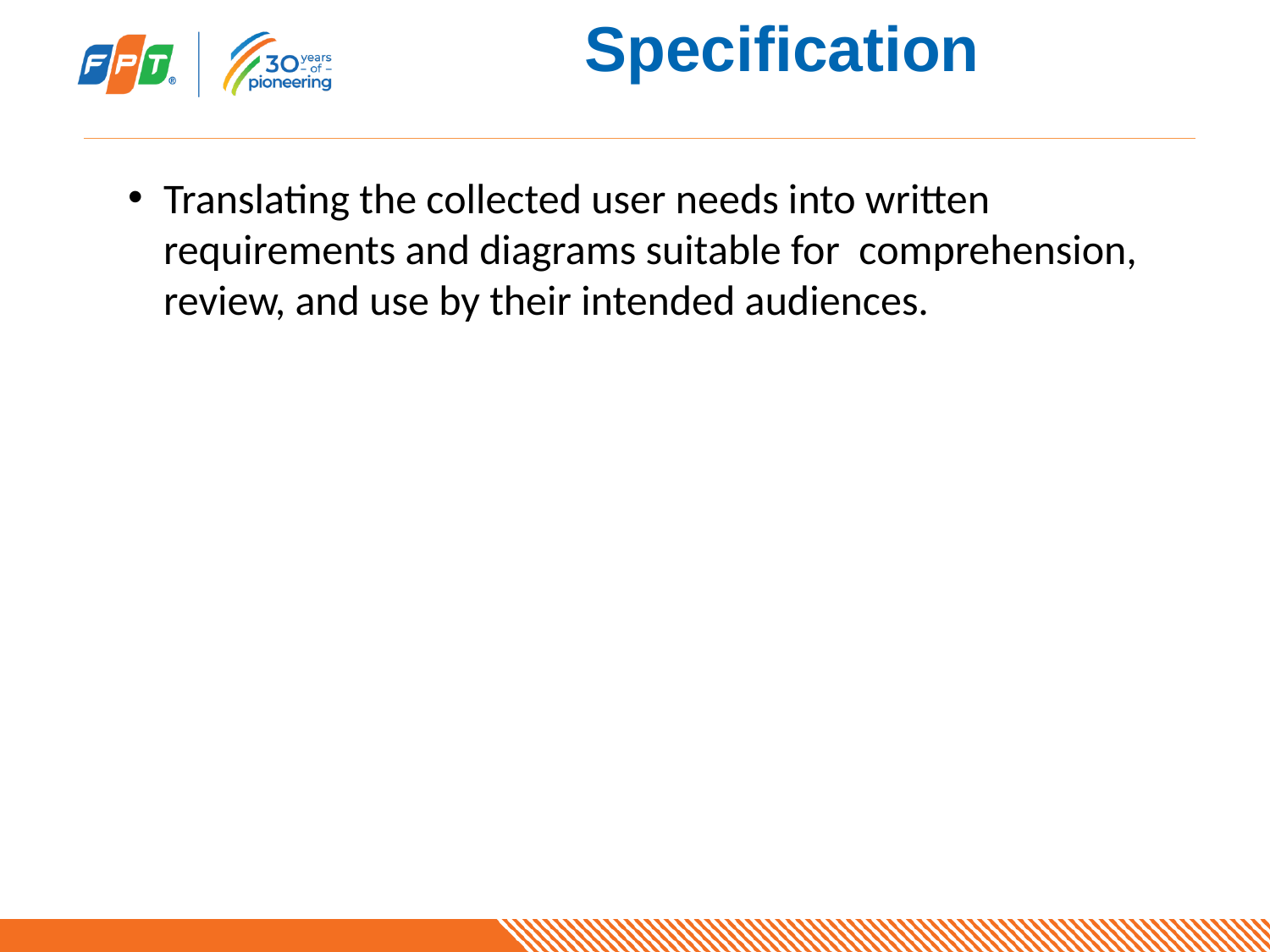

# Specification
Translating the collected user needs into written requirements and diagrams suitable for  comprehension, review, and use by their intended audiences.